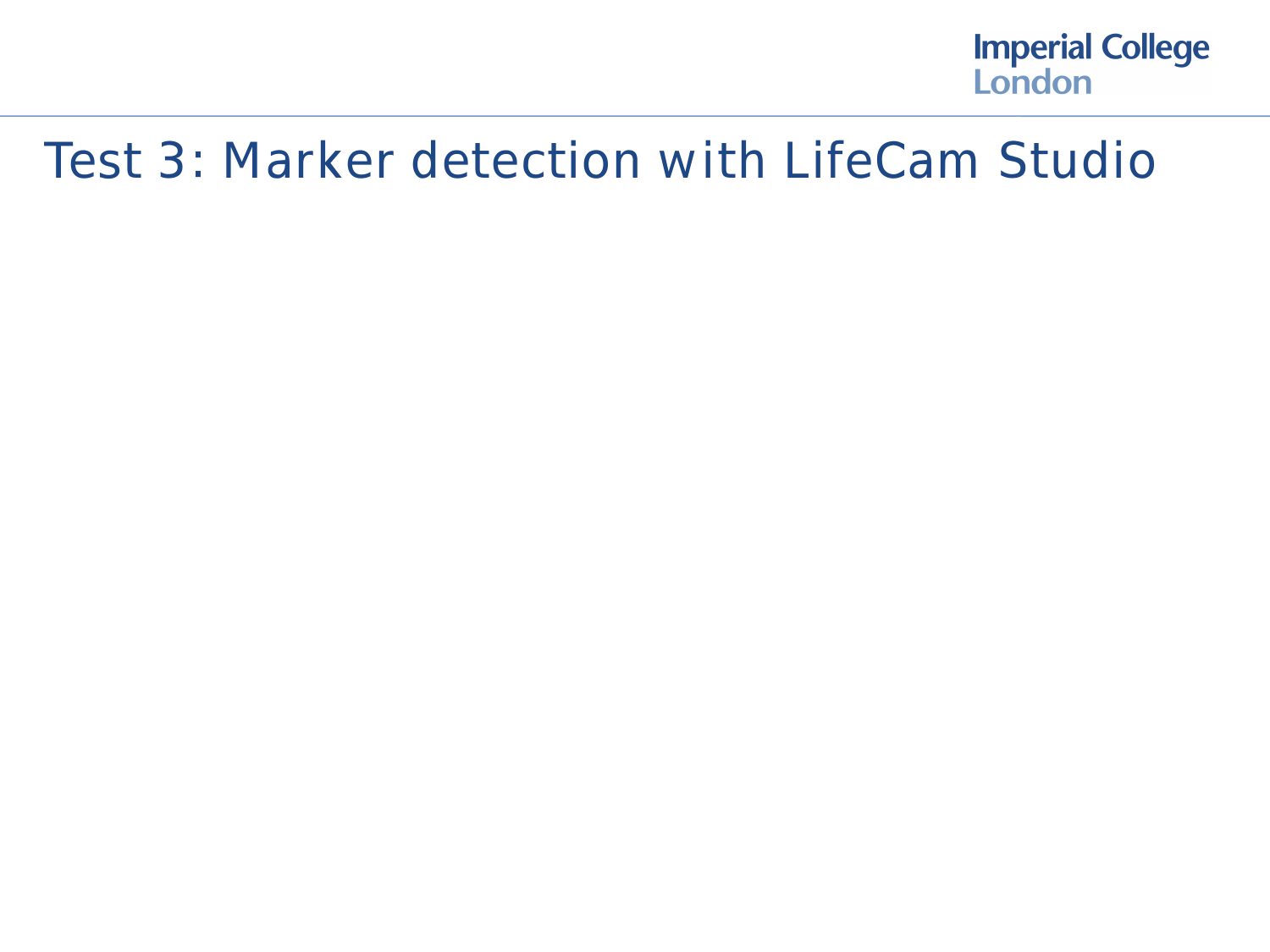

# Test 3: Marker detection with LifeCam Studio